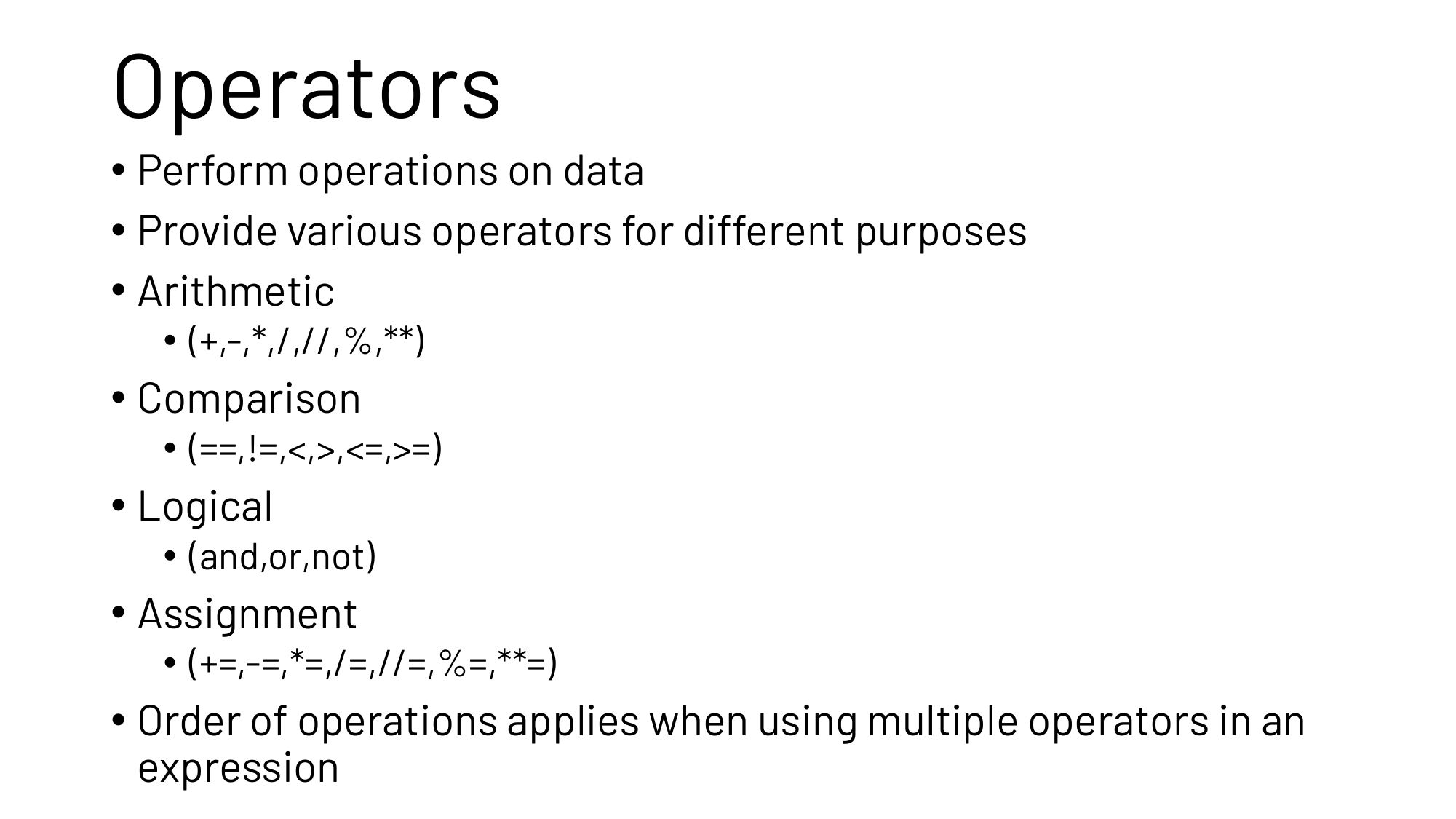

# Operators
Perform operations on data
Provide various operators for different purposes
Arithmetic
(+,-,*,/,//,%,**)
Comparison
(==,!=,<,>,<=,>=)
Logical
(and,or,not)
Assignment
(+=,-=,*=,/=,//=,%=,**=)
Order of operations applies when using multiple operators in an expression